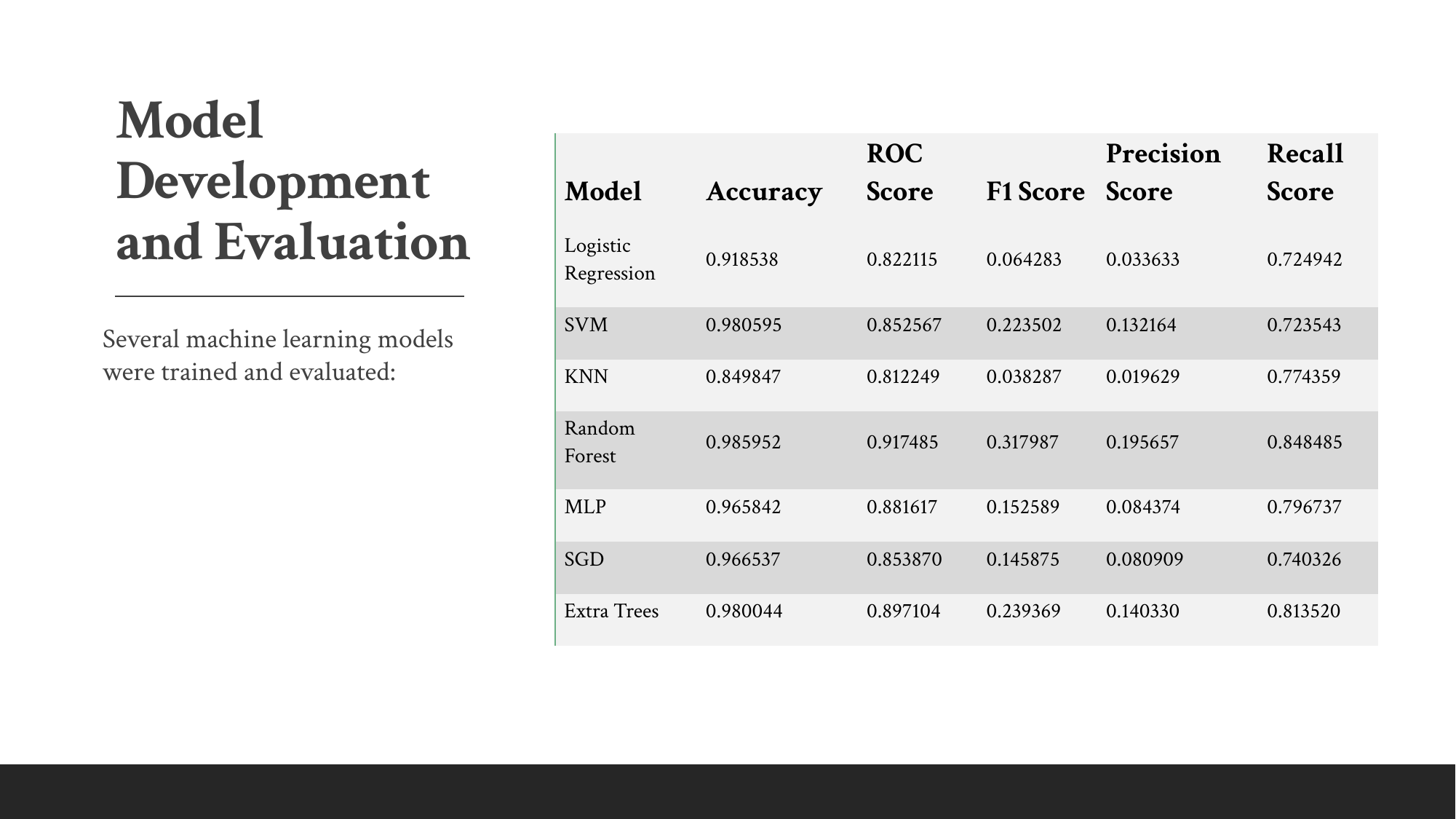

# Model Development and Evaluation
| Model | Accuracy | ROC Score | F1 Score | Precision Score | Recall Score |
| --- | --- | --- | --- | --- | --- |
| Logistic Regression | 0.918538 | 0.822115 | 0.064283 | 0.033633 | 0.724942 |
| SVM | 0.980595 | 0.852567 | 0.223502 | 0.132164 | 0.723543 |
| KNN | 0.849847 | 0.812249 | 0.038287 | 0.019629 | 0.774359 |
| Random Forest | 0.985952 | 0.917485 | 0.317987 | 0.195657 | 0.848485 |
| MLP | 0.965842 | 0.881617 | 0.152589 | 0.084374 | 0.796737 |
| SGD | 0.966537 | 0.853870 | 0.145875 | 0.080909 | 0.740326 |
| Extra Trees | 0.980044 | 0.897104 | 0.239369 | 0.140330 | 0.813520 |
Several machine learning models were trained and evaluated:

Christopher Ereforokuma | cereforokuma@gmail.com
9